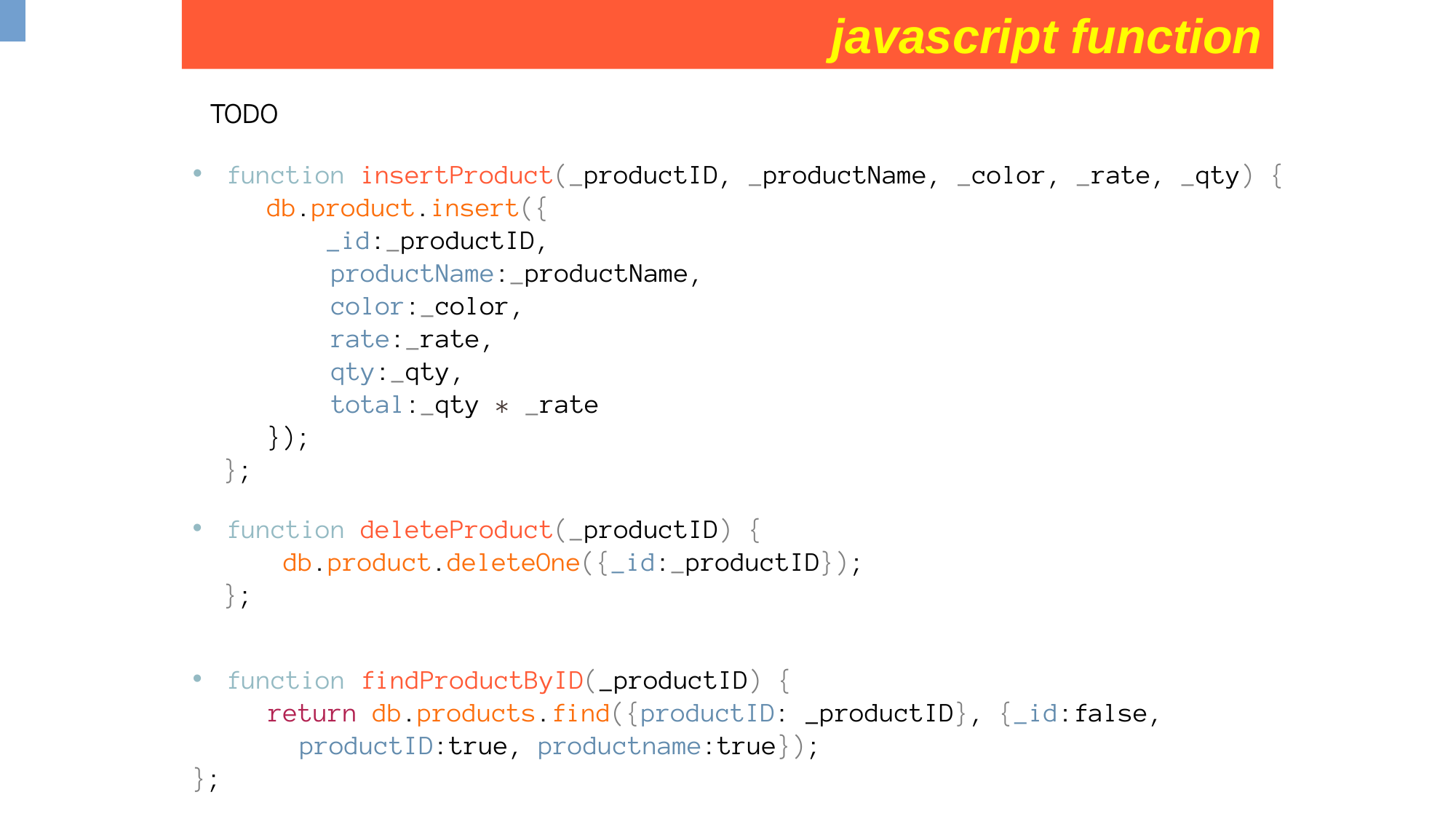

javascript function
TODO
function insertProduct(_productID, _productName, _color, _rate, _qty) {
     db.product.insert({
         _id:_productID,
	  productName:_productName,
	  color:_color,
	  rate:_rate,
	  qty:_qty,
	  total:_qty * _rate
     });
};
function deleteProduct(_productID) {
    db.product.deleteOne({_id:_productID});
};
function findProductByID(_productID) {
   return db.products.find({productID: _productID}, {_id:false, productID:true, productname:true});
};